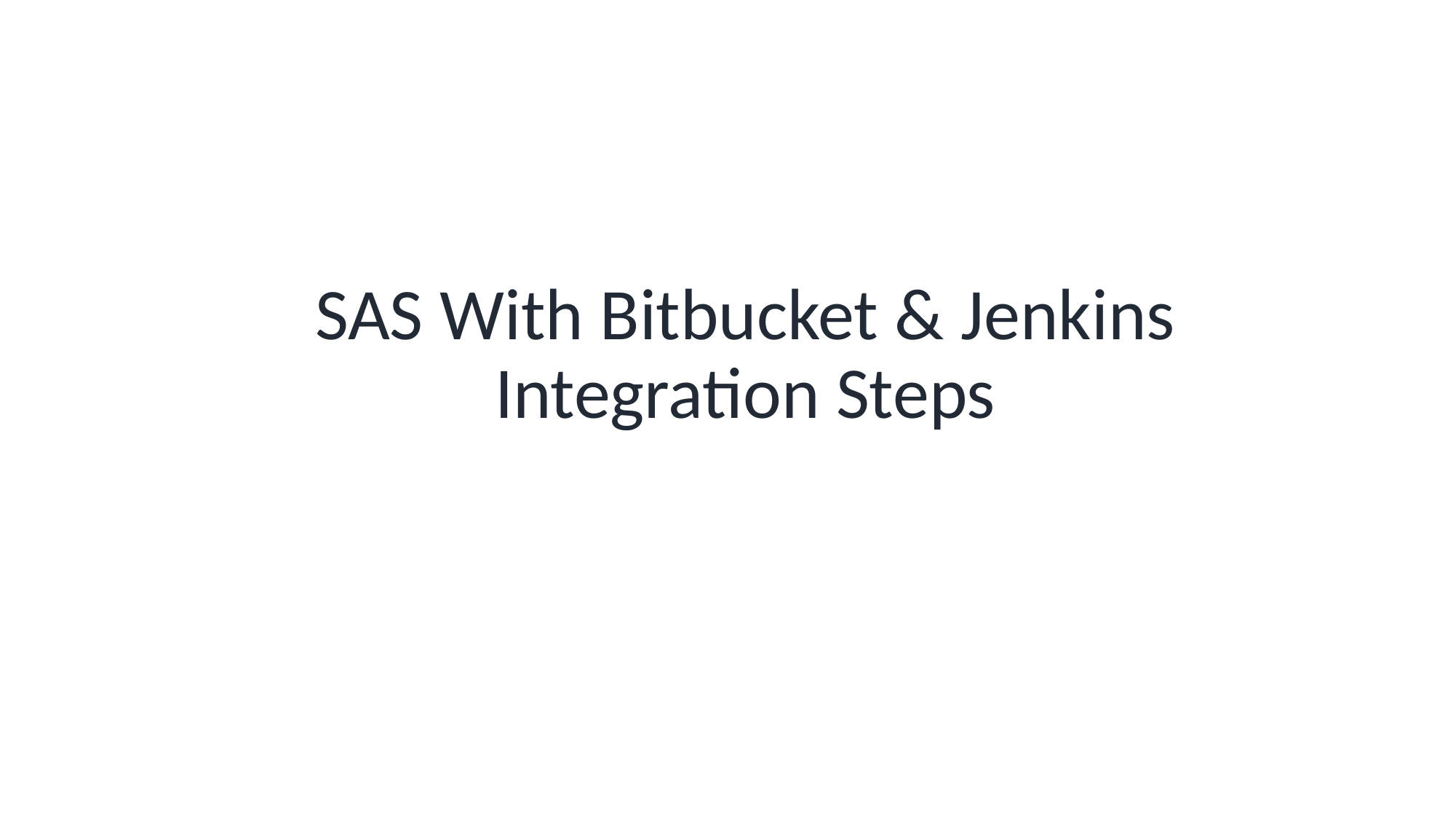

# SAS With Bitbucket & Jenkins Integration Steps